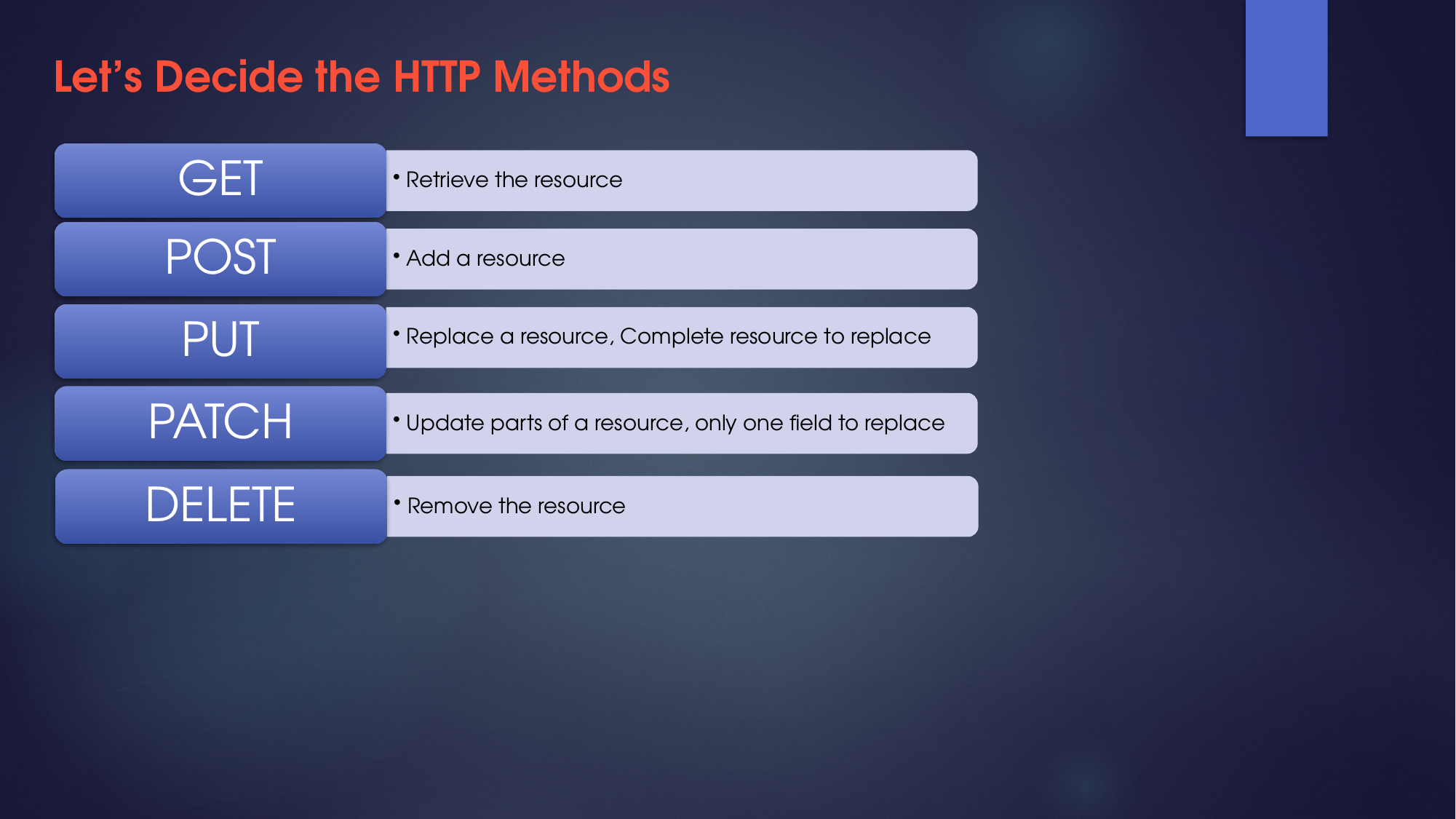

# Let’s Decide the HTTP Methods
GET
Retrieve the resource
POST
Add a resource
PUT
Replace a resource, Complete resource to replace
PATCH
Update parts of a resource, only one field to replace
DELETE
Remove the resource